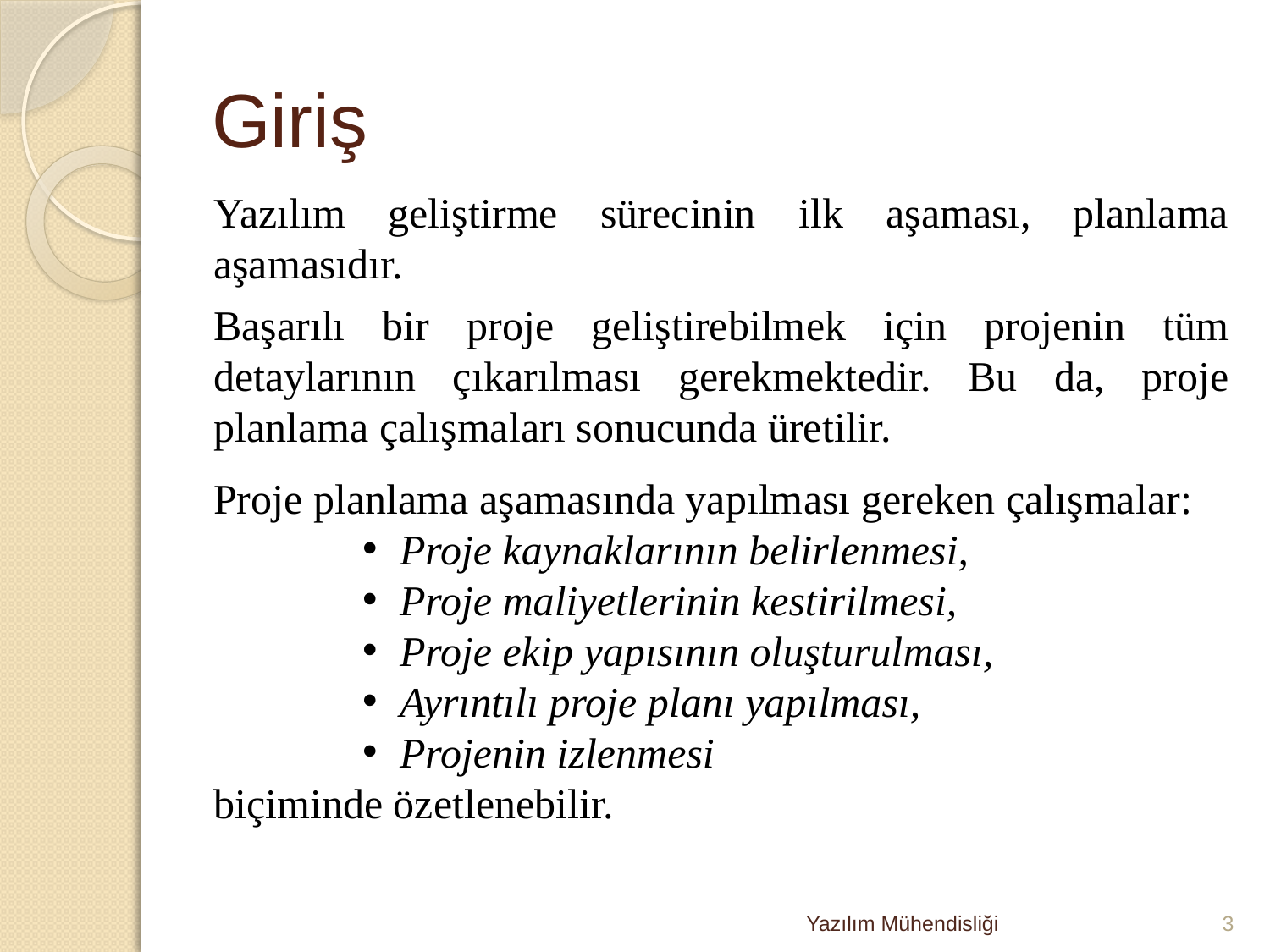

# Giriş
Yazılım geliştirme sürecinin ilk aşaması, planlama aşamasıdır.
Başarılı bir proje geliştirebilmek için projenin tüm detaylarının çıkarılması gerekmektedir. Bu da, proje planlama çalışmaları sonucunda üretilir.
Proje planlama aşamasında yapılması gereken çalışmalar:
Proje kaynaklarının belirlenmesi,
Proje maliyetlerinin kestirilmesi,
Proje ekip yapısının oluşturulması,
Ayrıntılı proje planı yapılması,
Projenin izlenmesi
biçiminde özetlenebilir.
Yazılım Mühendisliği
3